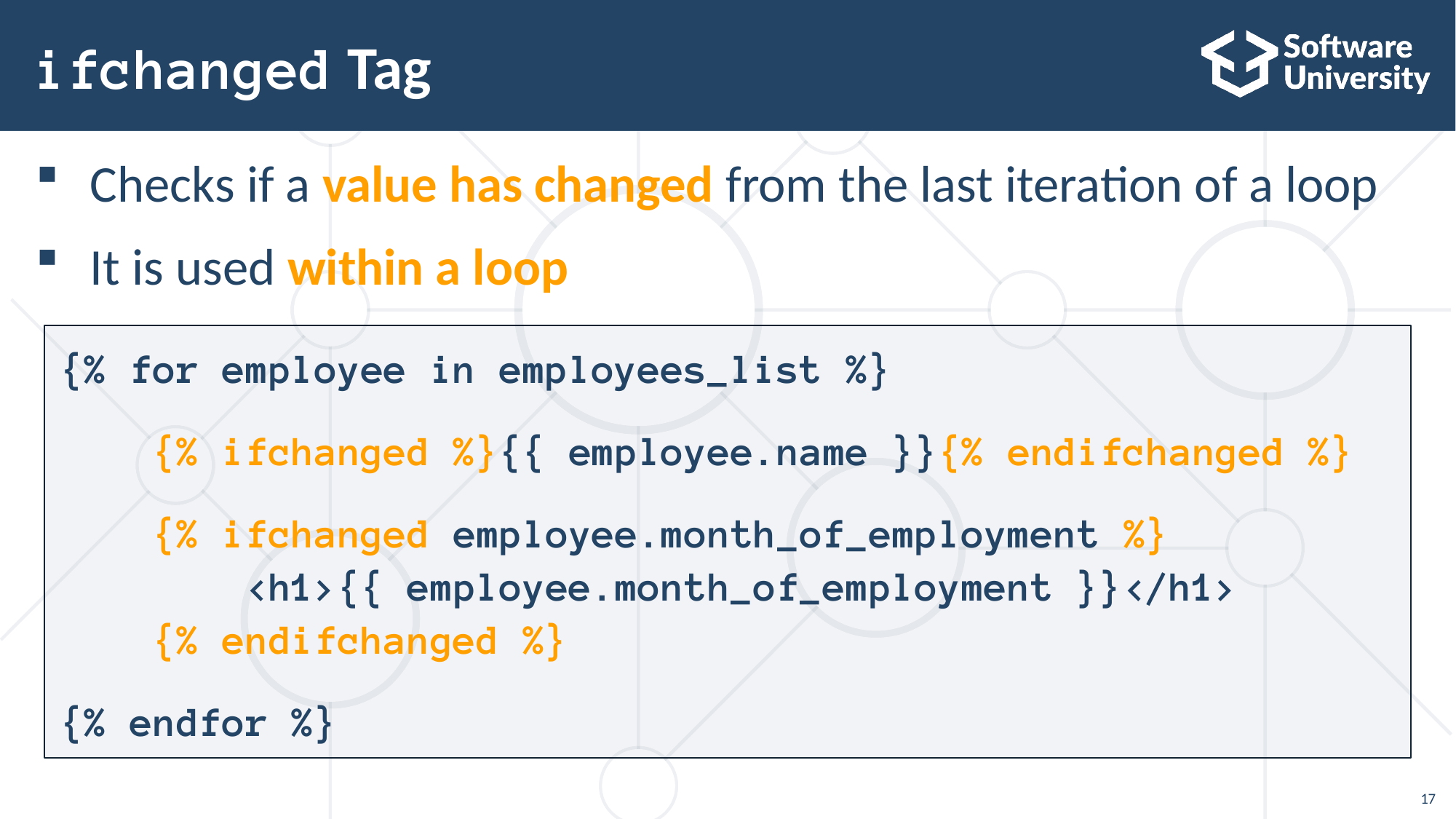

Sorry, no athletes in this list.
# ifchanged Tag
Checks if a value has changed from the last iteration of a loop
It is used within a loop
{% for employee in employees_list %}

    {% ifchanged %}{{ employee.name }}{% endifchanged %}

    {% ifchanged employee.month_of_employment %}
        <h1>{{ employee.month_of_employment }}</h1>
    {% endifchanged %}

{% endfor %}
17